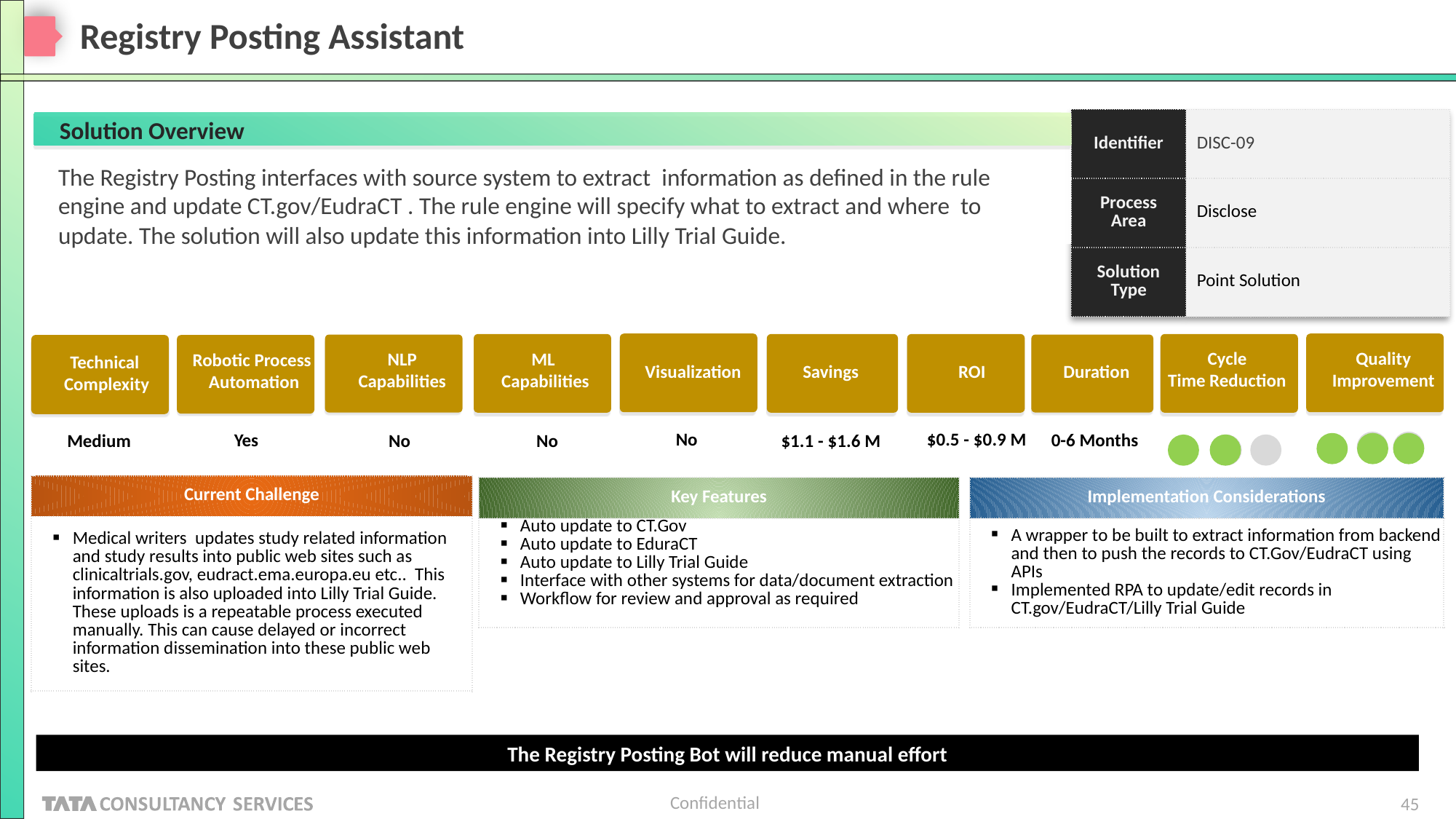

# Registry Posting Assistant
Solution Overview
| Identifier | DISC-09 |
| --- | --- |
| Process Area | Disclose |
| Solution Type | Point Solution |

The Registry Posting interfaces with source system to extract  information as defined in the rule engine and update CT.gov/EudraCT . The rule engine will specify what to extract and where  to update. The solution will also update this information into Lilly Trial Guide.

Duration
0-6 Months

NLP
Capabilities
No

Cycle
Time Reduction
Quality
Improvement
ML
Capabilities
Robotic Process
Automation
Technical
Complexity
Visualization
Savings
ROI
$0.5 - $0.9 M
No
Yes
No
$1.1 - $1.6 M
Medium

| Current Challenge |
| --- |
| Medical writers updates study related information and study results into public web sites such as clinicaltrials.gov, eudract.ema.europa.eu etc.. This information is also uploaded into Lilly Trial Guide. These uploads is a repeatable process executed manually. This can cause delayed or incorrect information dissemination into these public web sites. |
| Key Features |
| --- |
| Auto update to CT.Gov Auto update to EduraCT Auto update to Lilly Trial Guide Interface with other systems for data/document extraction Workflow for review and approval as required |
| Implementation Considerations |
| --- |
| A wrapper to be built to extract information from backend and then to push the records to CT.Gov/EudraCT using APIs Implemented RPA to update/edit records in CT.gov/EudraCT/Lilly Trial Guide |
The Registry Posting Bot will reduce manual effort
45